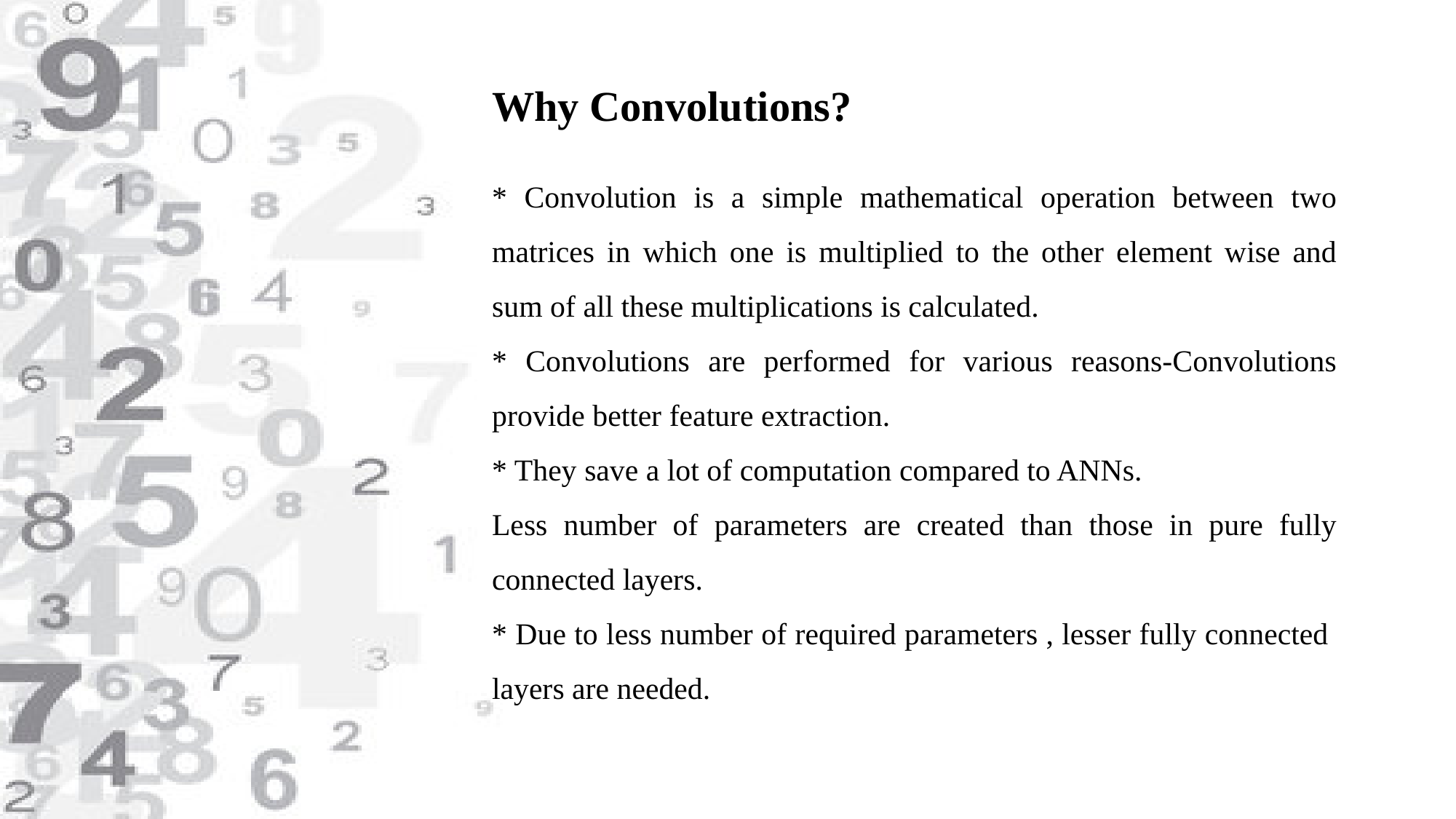

Why Convolutions?
* Convolution is a simple mathematical operation between two matrices in which one is multiplied to the other element wise and sum of all these multiplications is calculated.
* Convolutions are performed for various reasons-Convolutions provide better feature extraction.
* They save a lot of computation compared to ANNs.
Less number of parameters are created than those in pure fully connected layers.
* Due to less number of required parameters , lesser fully connected  layers are needed.